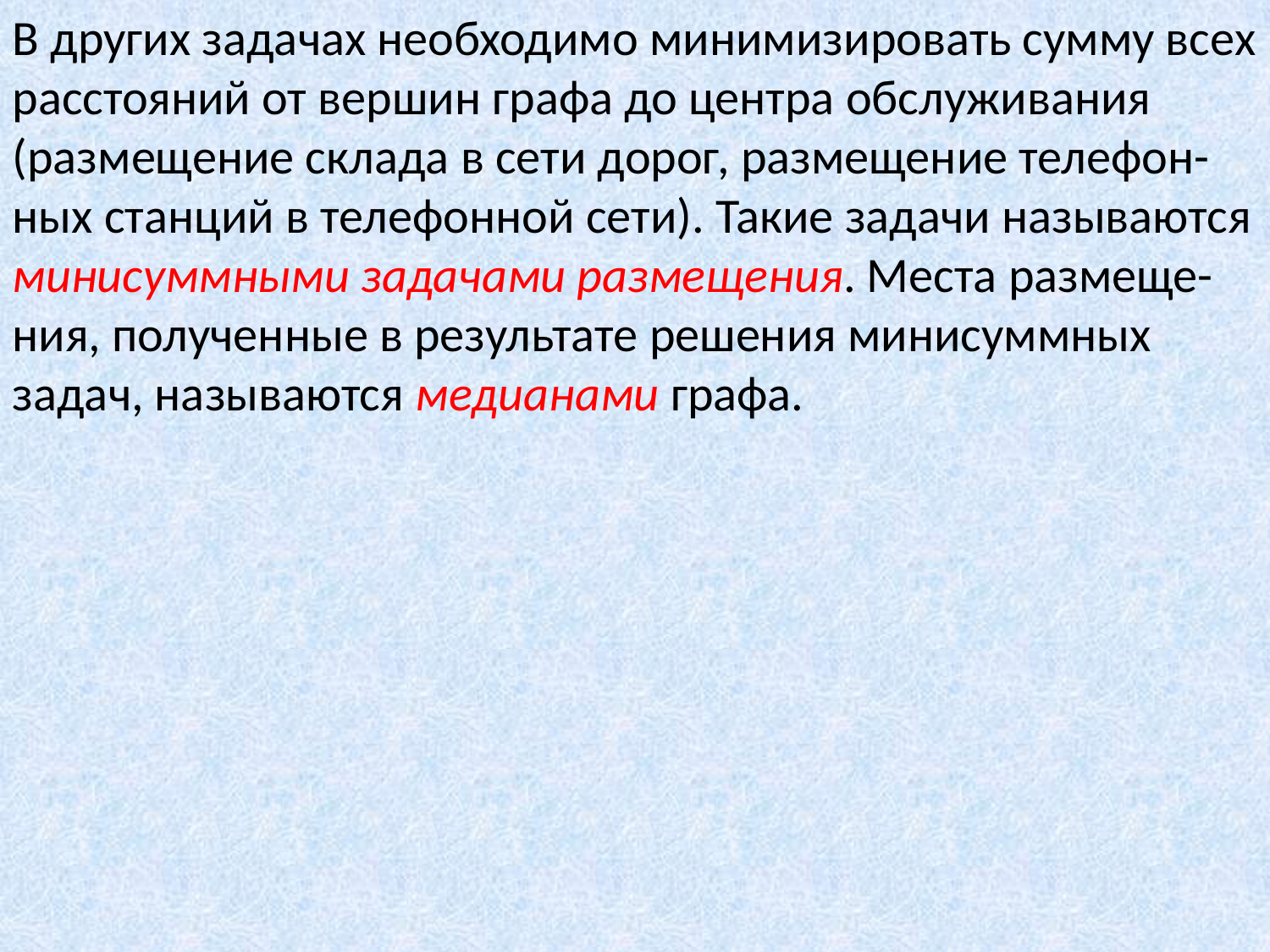

В других задачах необходимо минимизировать сумму всех расстояний от вершин графа до центра обслуживания (размещение склада в сети дорог, размещение телефон-ных станций в телефонной сети). Такие задачи называются минисуммными задачами размещения. Места размеще-ния, полученные в результате решения минисуммных задач, называются медианами графа.